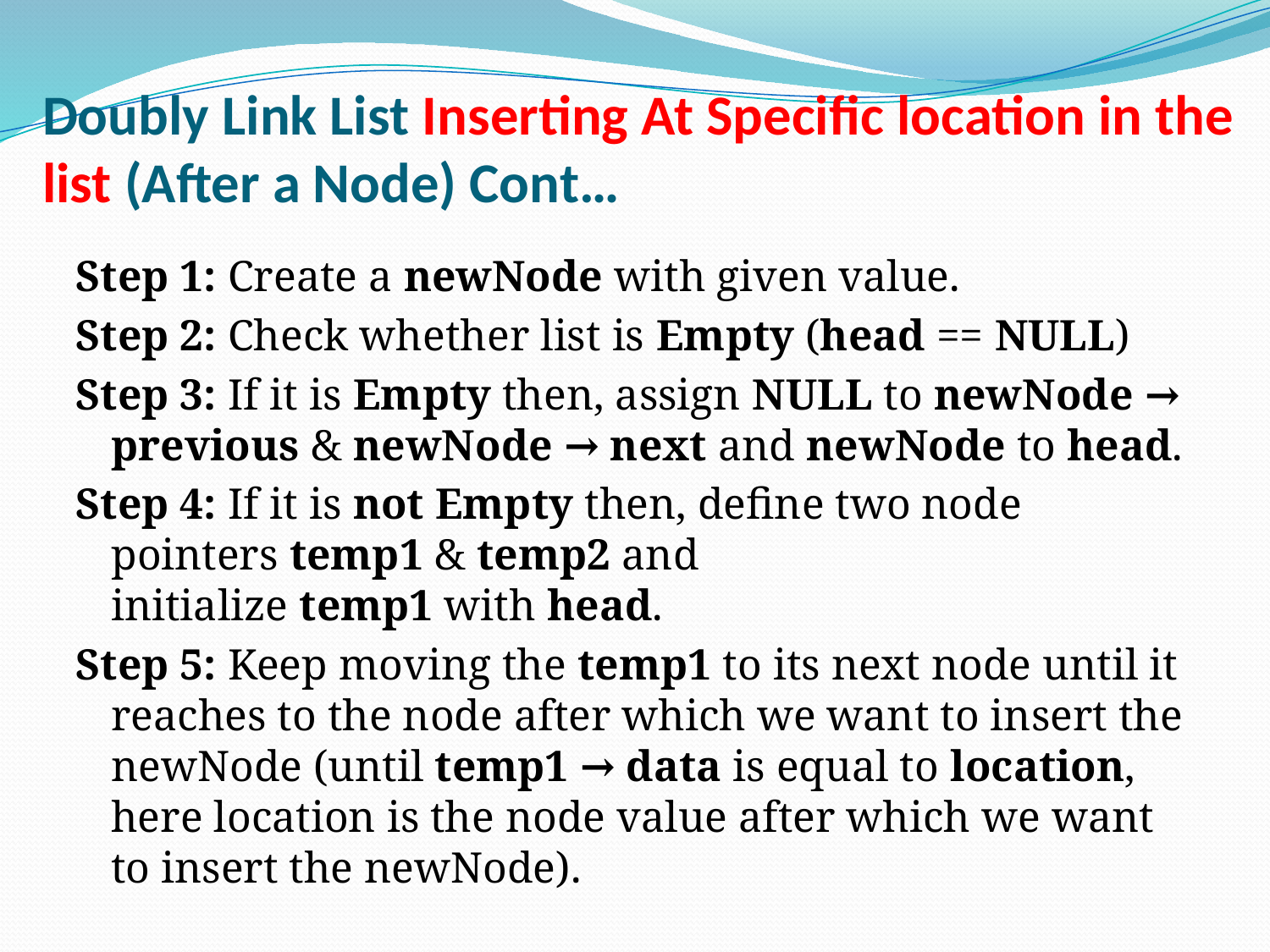

# Doubly Link List Inserting At Specific location in the list (After a Node) Cont…
Step 1: Create a newNode with given value.
Step 2: Check whether list is Empty (head == NULL)
Step 3: If it is Empty then, assign NULL to newNode → previous & newNode → next and newNode to head.
Step 4: If it is not Empty then, define two node pointers temp1 & temp2 and initialize temp1 with head.
Step 5: Keep moving the temp1 to its next node until it reaches to the node after which we want to insert the newNode (until temp1 → data is equal to location, here location is the node value after which we want to insert the newNode).